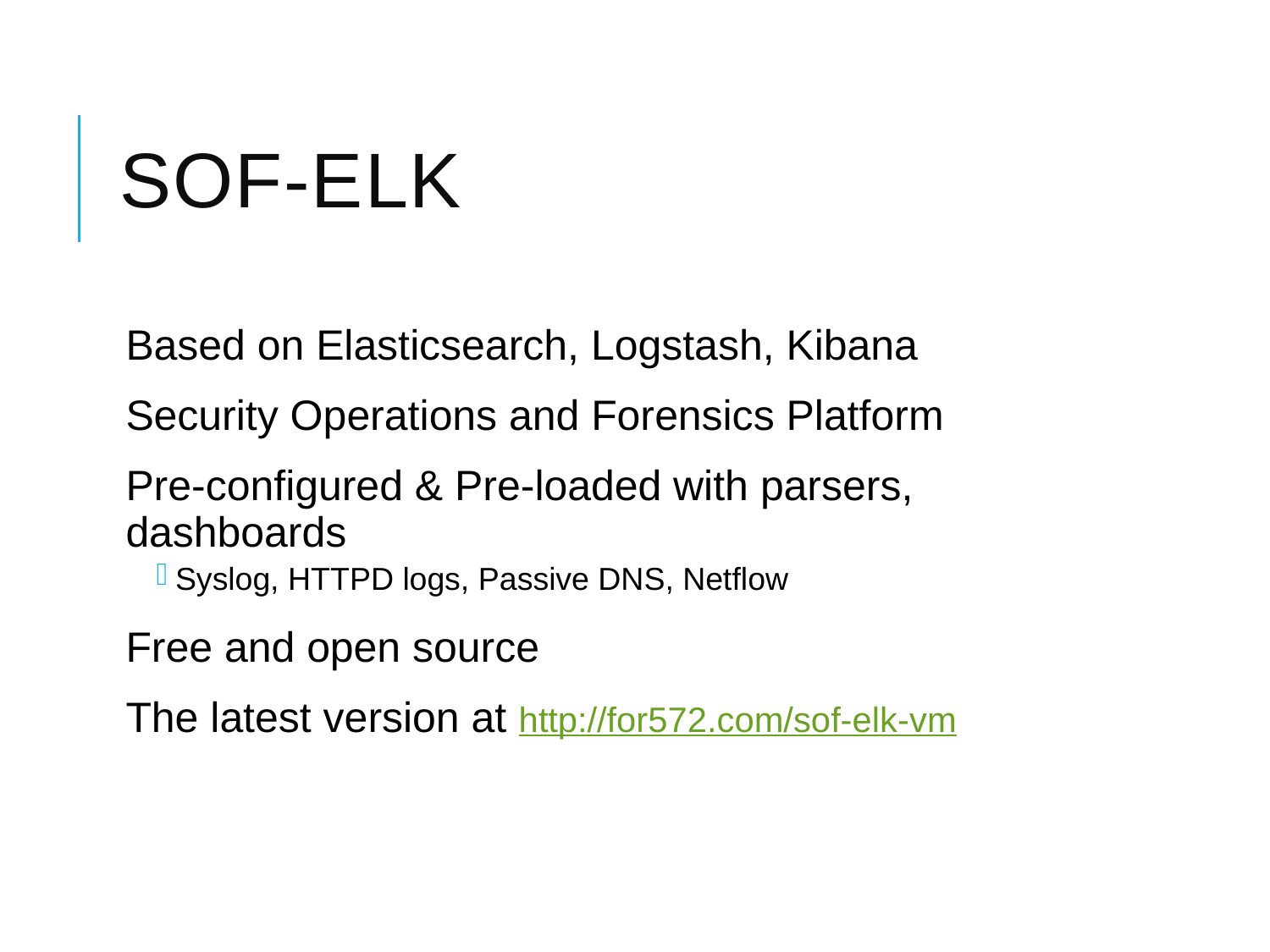

# SOF-ELK
Based on Elasticsearch, Logstash, Kibana
Security Operations and Forensics Platform
Pre-configured & Pre-loaded with parsers, dashboards
Syslog, HTTPD logs, Passive DNS, Netflow
Free and open source
The latest version at http://for572.com/sof-elk-vm